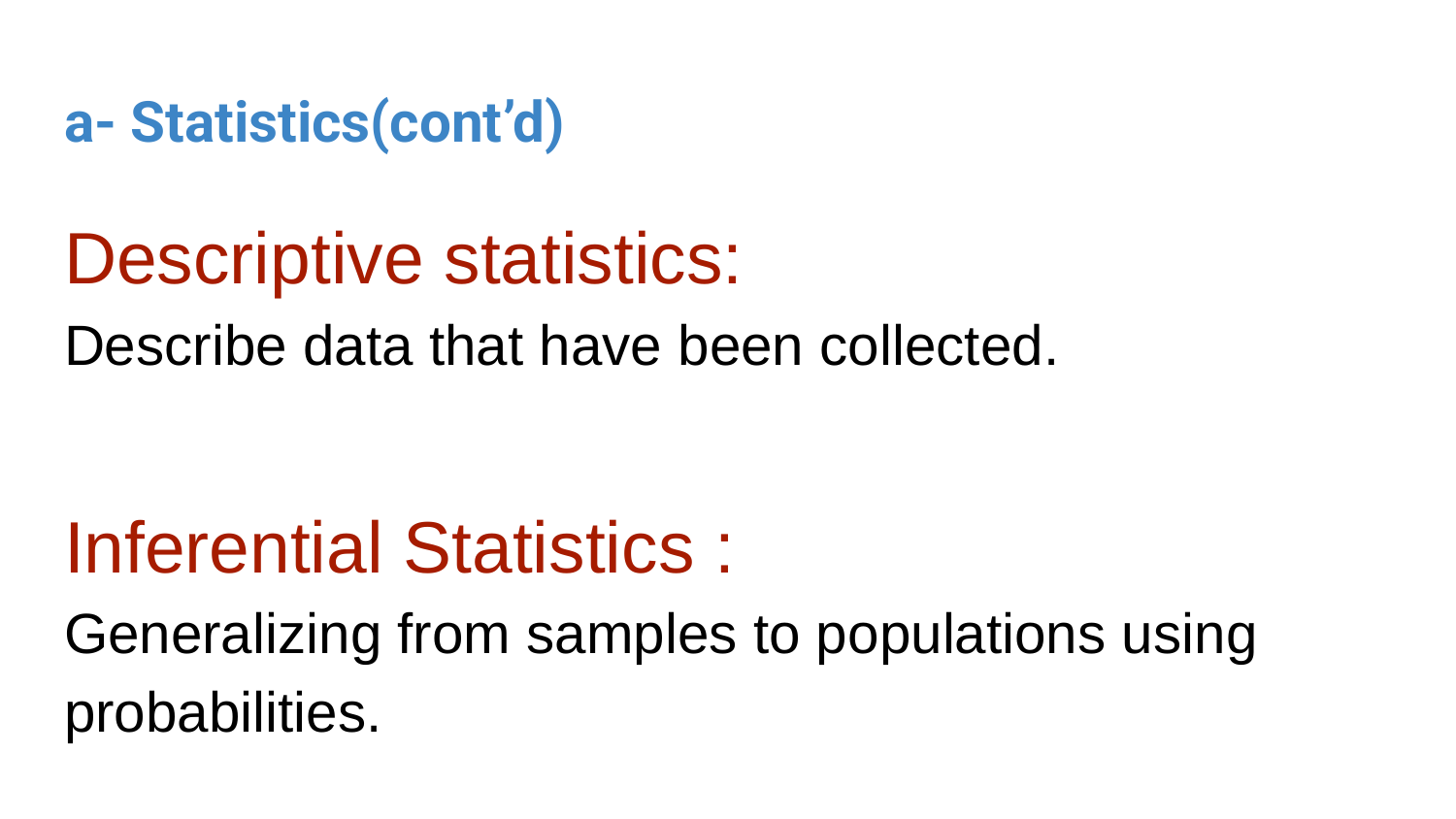

# a- Statistics(cont’d)
Descriptive statistics:
Describe data that have been collected.
Inferential Statistics :
Generalizing from samples to populations using probabilities.